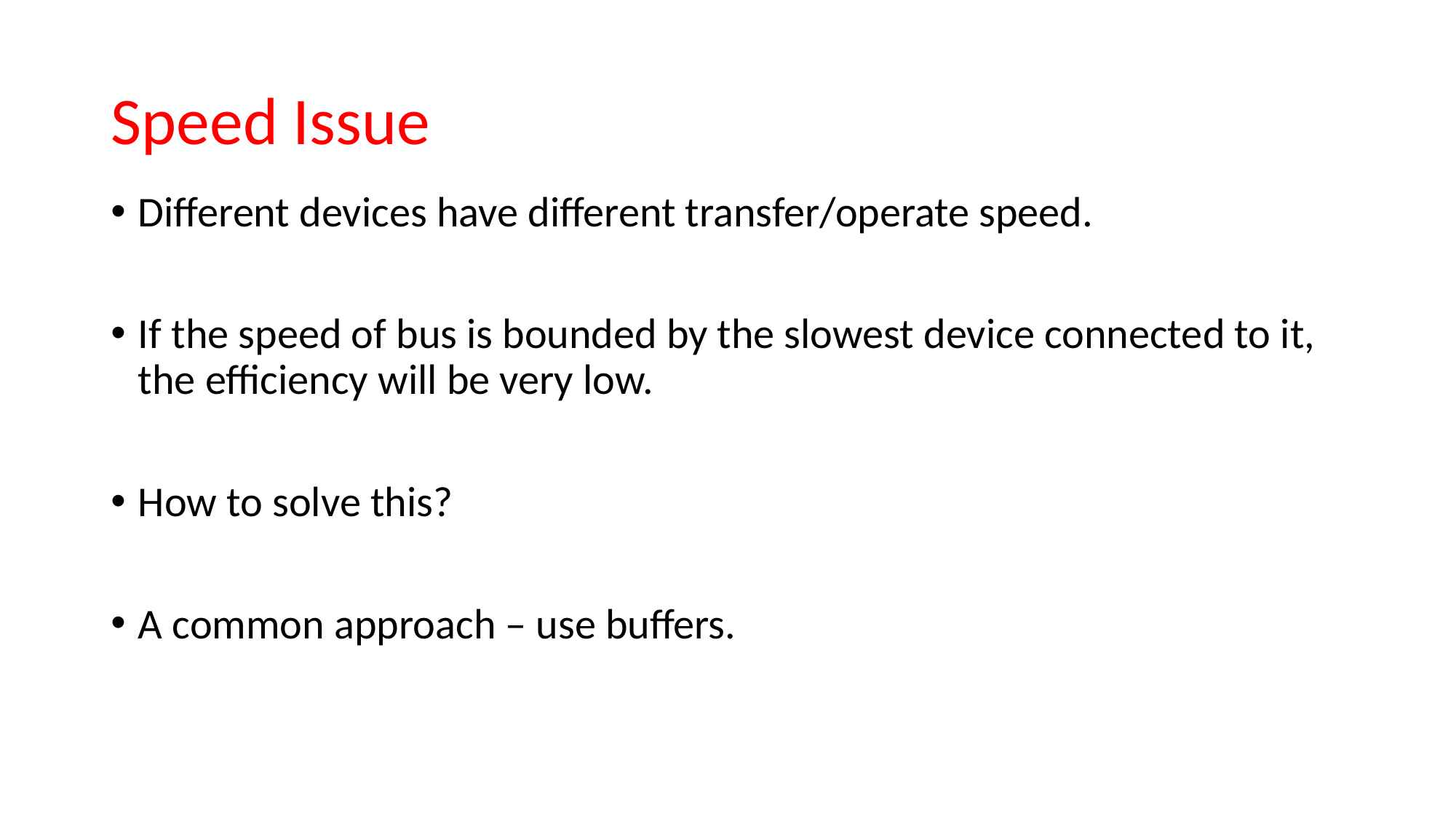

# Speed Issue
Different devices have different transfer/operate speed.

If the speed of bus is bounded by the slowest device connected to it, the efficiency will be very low.

How to solve this?

A common approach – use buffers.